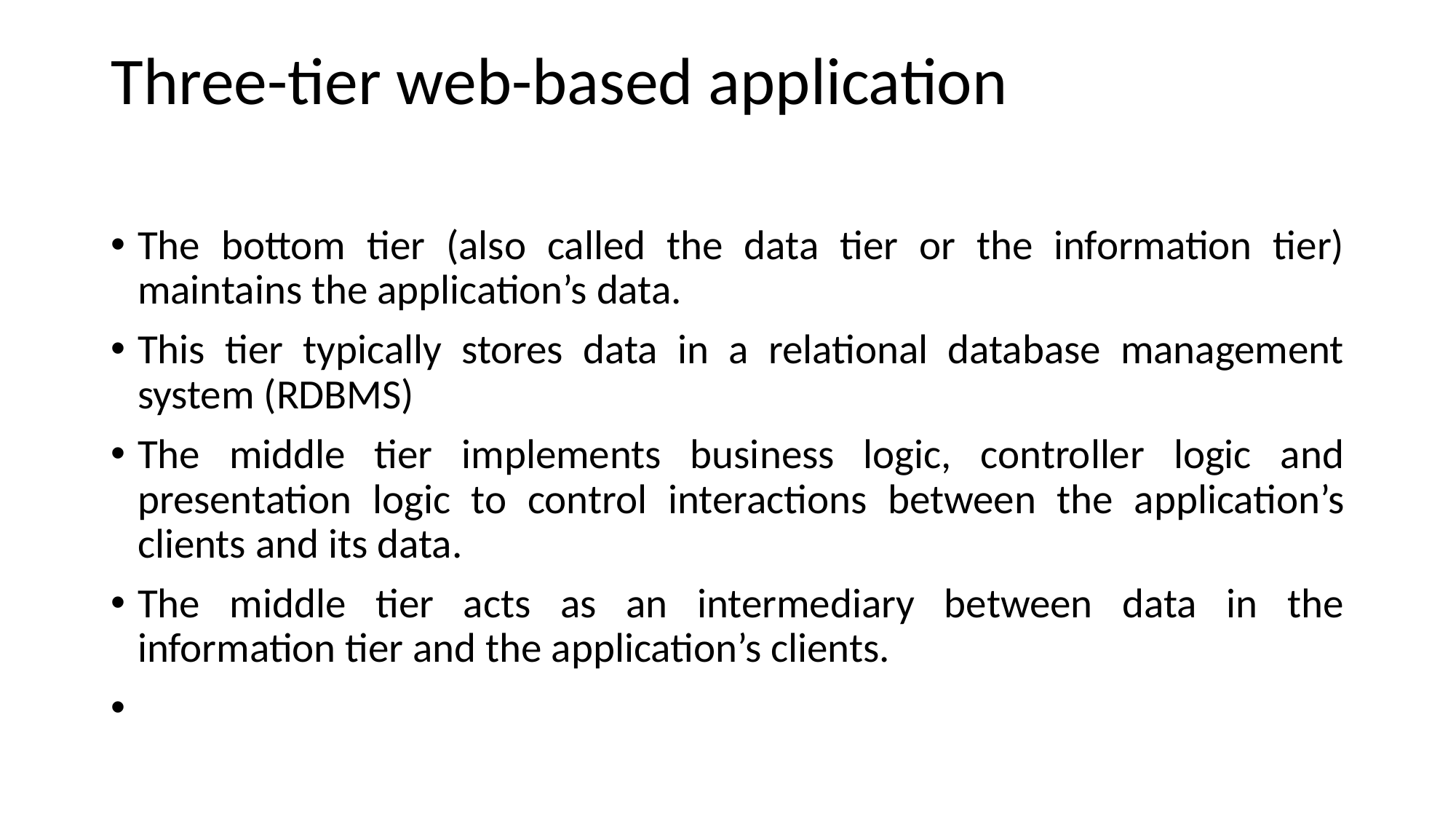

# Three-tier web-based application
The bottom tier (also called the data tier or the information tier) maintains the application’s data.
This tier typically stores data in a relational database management system (RDBMS)
The middle tier implements business logic, controller logic and presentation logic to control interactions between the application’s clients and its data.
The middle tier acts as an intermediary between data in the information tier and the application’s clients.